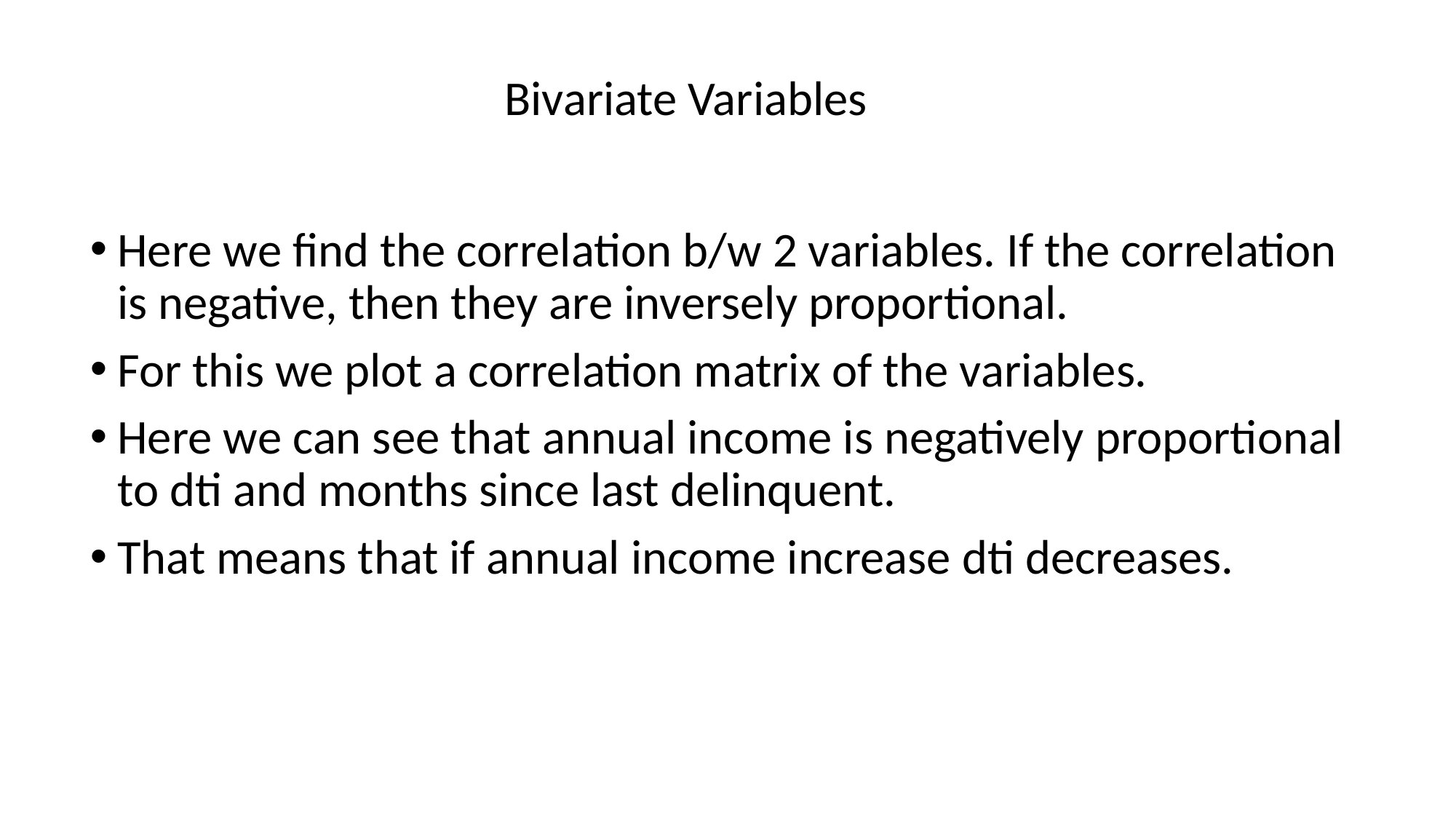

# Bivariate Variables
Here we find the correlation b/w 2 variables. If the correlation is negative, then they are inversely proportional.
For this we plot a correlation matrix of the variables.
Here we can see that annual income is negatively proportional to dti and months since last delinquent.
That means that if annual income increase dti decreases.